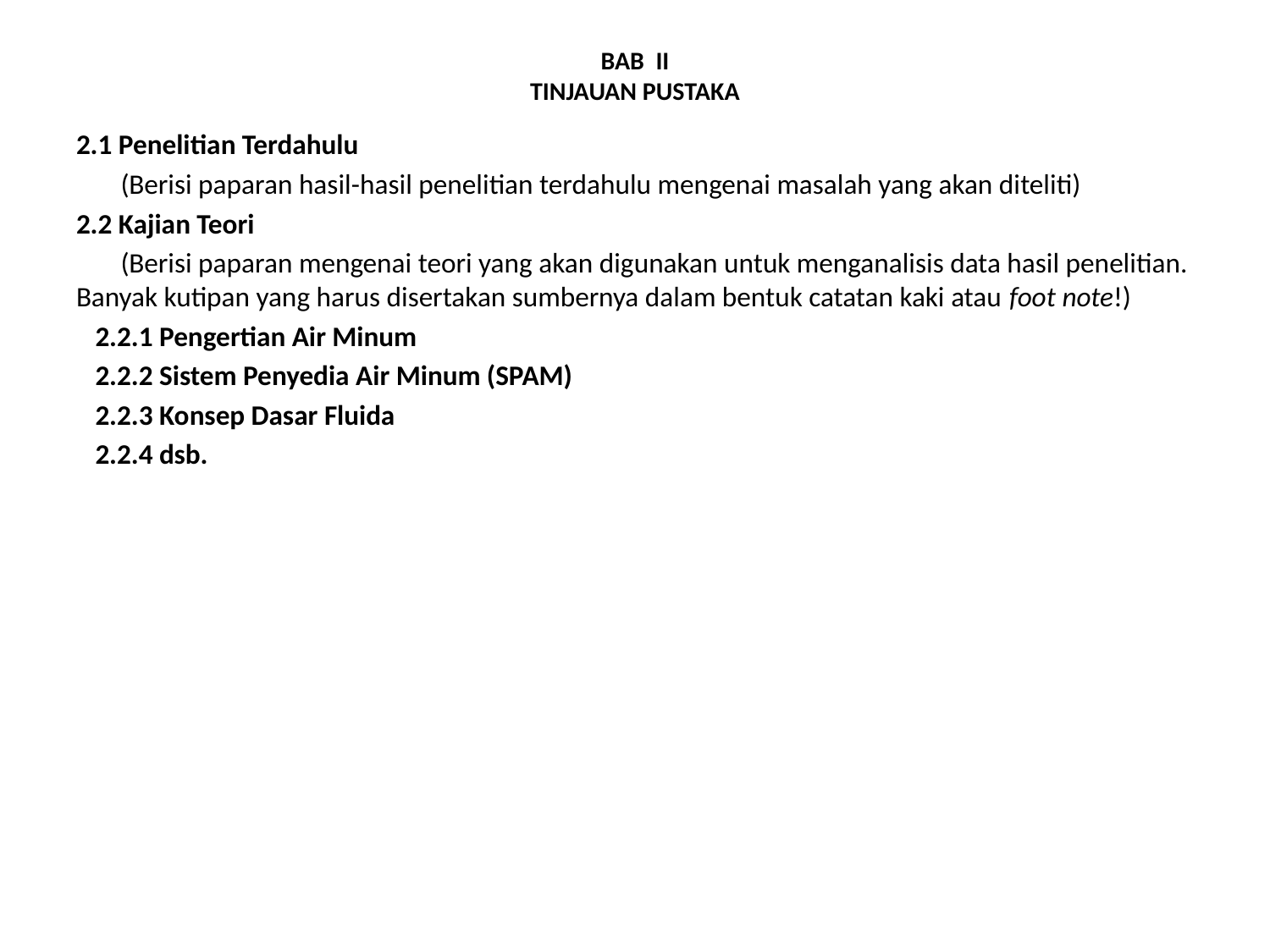

# BAB  II TINJAUAN PUSTAKA
2.1 Penelitian Terdahulu
       (Berisi paparan hasil-hasil penelitian terdahulu mengenai masalah yang akan diteliti)
2.2 Kajian Teori
       (Berisi paparan mengenai teori yang akan digunakan untuk menganalisis data hasil penelitian. Banyak kutipan yang harus disertakan sumbernya dalam bentuk catatan kaki atau foot note!)
   2.2.1 Pengertian Air Minum
   2.2.2 Sistem Penyedia Air Minum (SPAM)
   2.2.3 Konsep Dasar Fluida
   2.2.4 dsb.